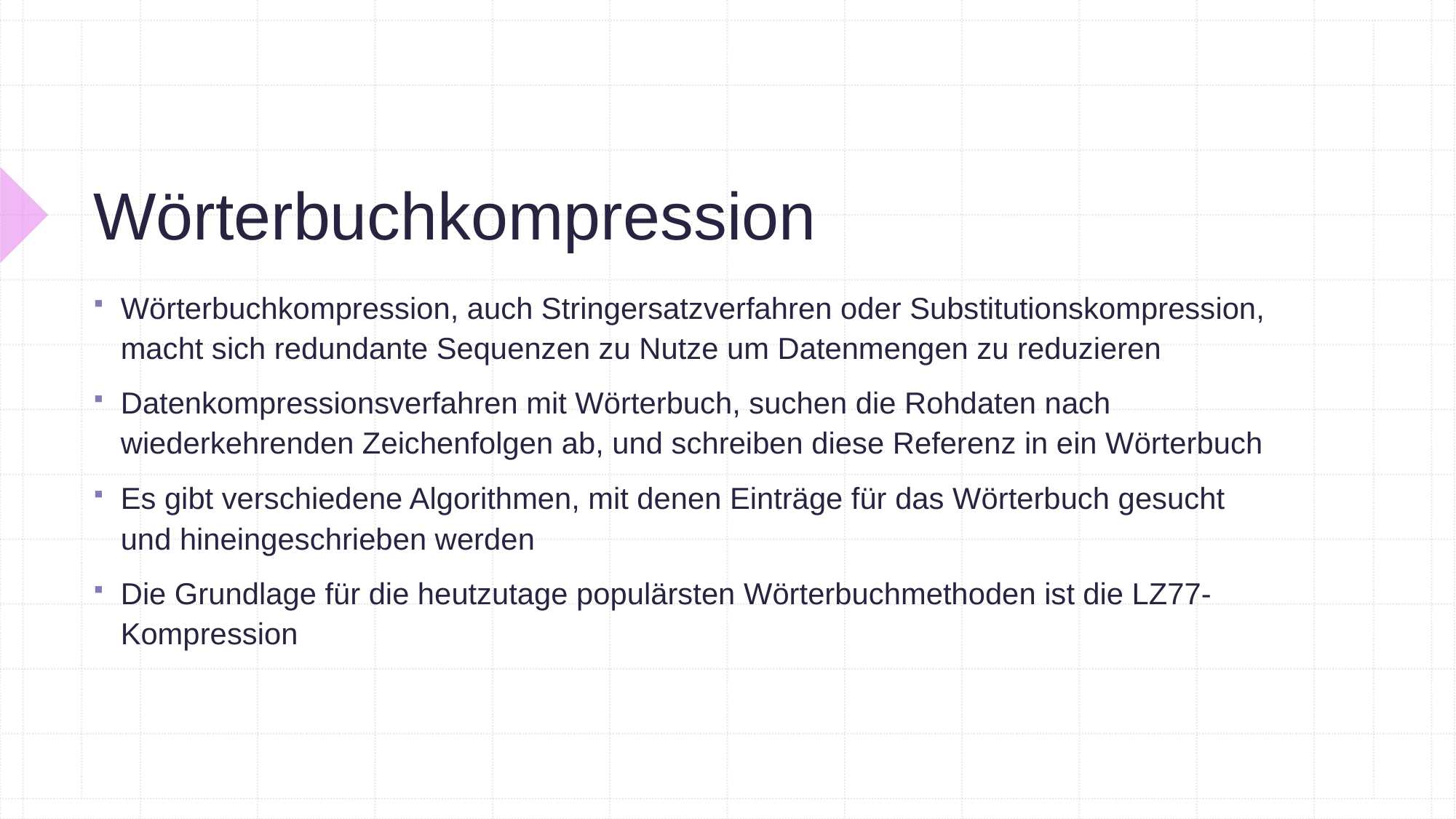

# Wörterbuchkompression
Wörterbuchkompression, auch Stringersatzverfahren oder Substitutionskompression, macht sich redundante Sequenzen zu Nutze um Datenmengen zu reduzieren
Datenkompressionsverfahren mit Wörterbuch, suchen die Rohdaten nach wiederkehrenden Zeichenfolgen ab, und schreiben diese Referenz in ein Wörterbuch
Es gibt verschiedene Algorithmen, mit denen Einträge für das Wörterbuch gesucht und hineingeschrieben werden
Die Grundlage für die heutzutage populärsten Wörterbuchmethoden ist die LZ77-Kompression